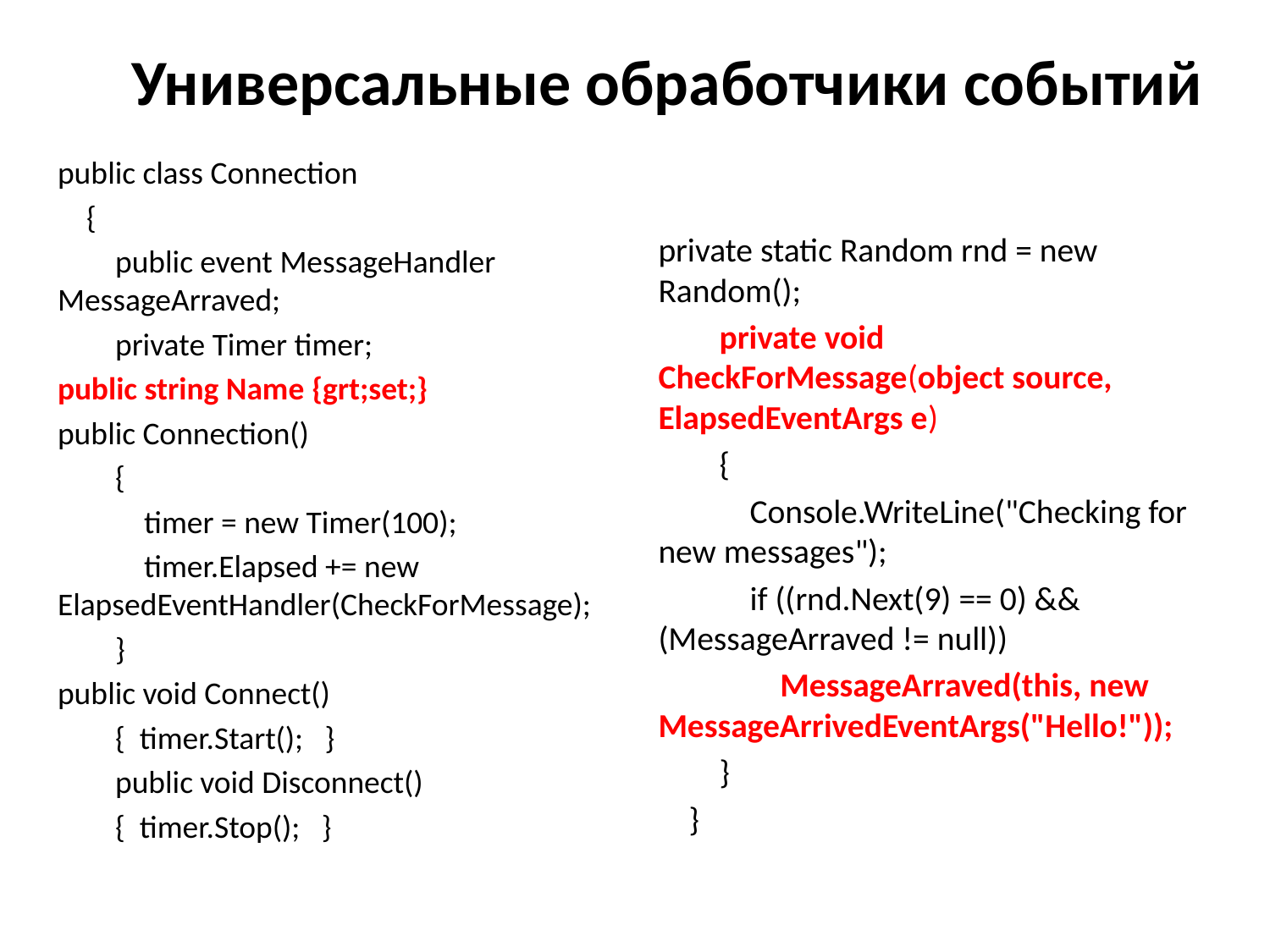

# Универсальные обработчики событий
public class Connection
    {
        public event MessageHandler MessageArraved;
        private Timer timer;
public string Name {grt;set;}
public Connection()
        {
            timer = new Timer(100);
            timer.Elapsed += new ElapsedEventHandler(CheckForMessage);
        }
public void Connect()
        {  timer.Start();   }
        public void Disconnect()
        {  timer.Stop();   }

private static Random rnd = new Random();
        private void CheckForMessage(object source, ElapsedEventArgs e)
        {
            Console.WriteLine("Checking for new messages");
            if ((rnd.Next(9) == 0) && (MessageArraved != null))
                MessageArraved(this, new MessageArrivedEventArgs("Hello!"));
        }
    }